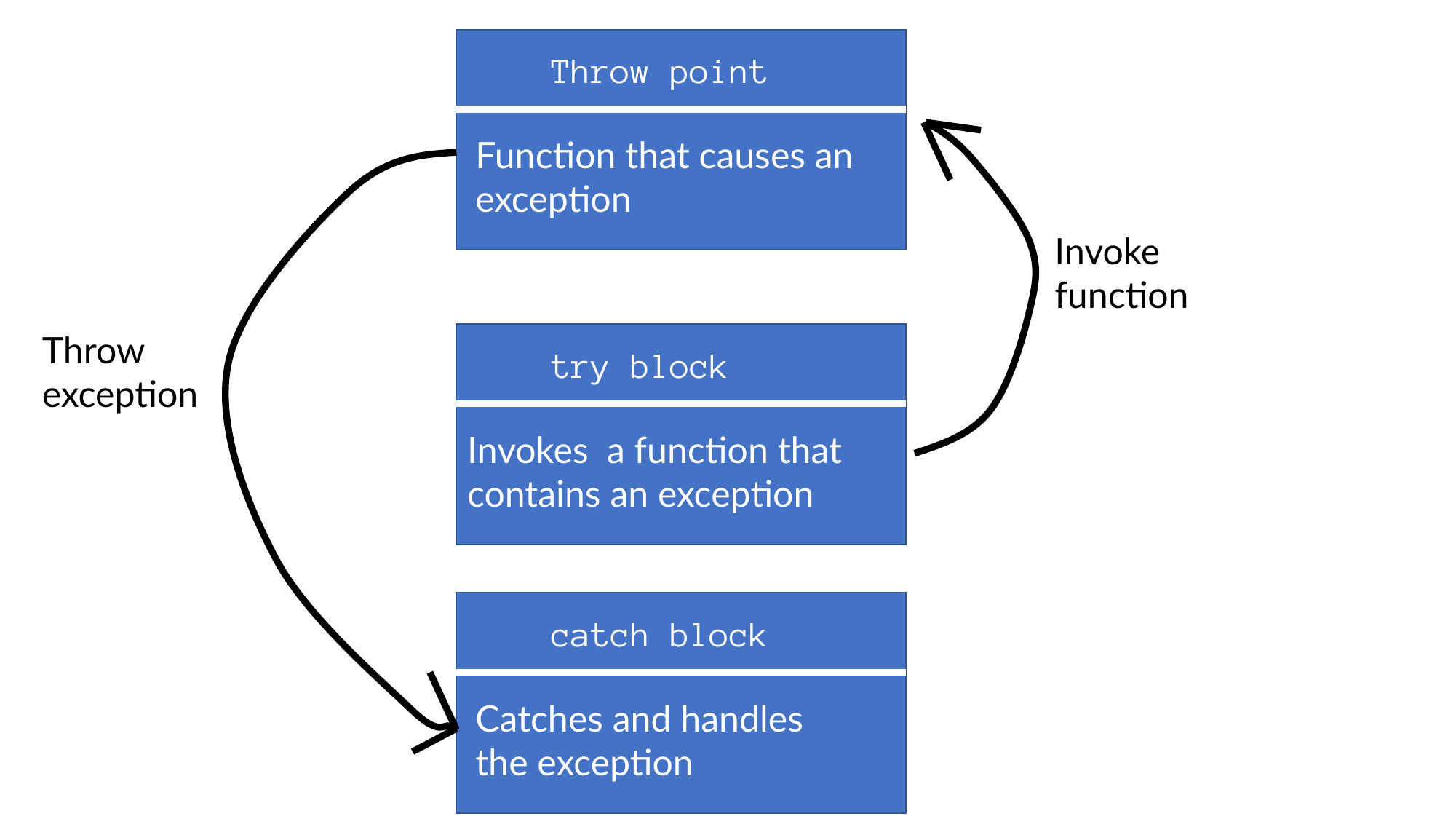

Throw point

Function that causes an exception

Invoke
function
Throw
exception

try block
Invokes  a function that contains an exception

catch block
Catches and handles
the exception